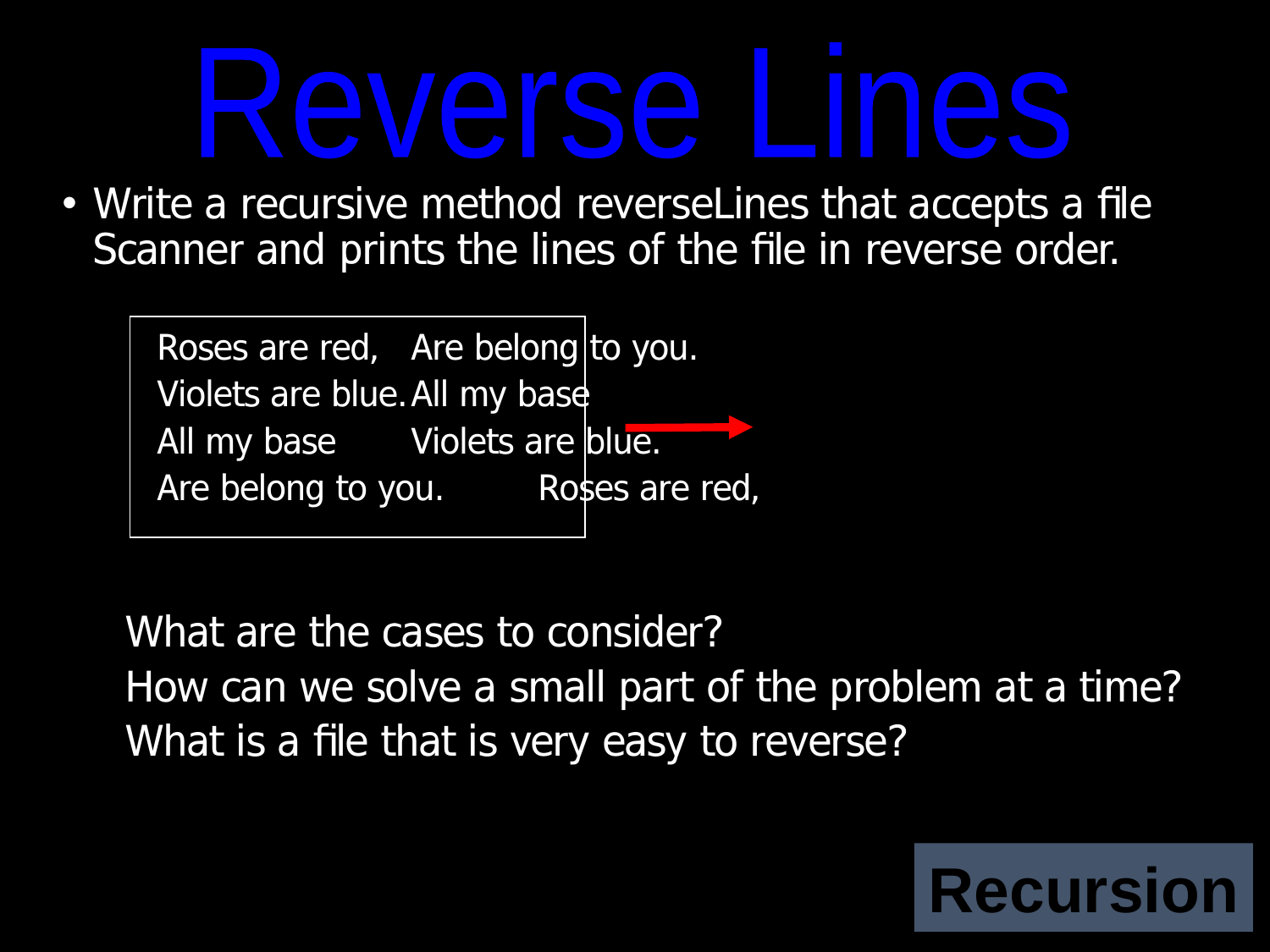

Reverse Lines
Write a recursive method reverseLines that accepts a file Scanner and prints the lines of the file in reverse order.

	Roses are red,	Are belong to you.
	Violets are blue.	All my base
	All my base	Violets are blue.
	Are belong to you.	Roses are red,

What are the cases to consider?
How can we solve a small part of the problem at a time?
What is a file that is very easy to reverse?